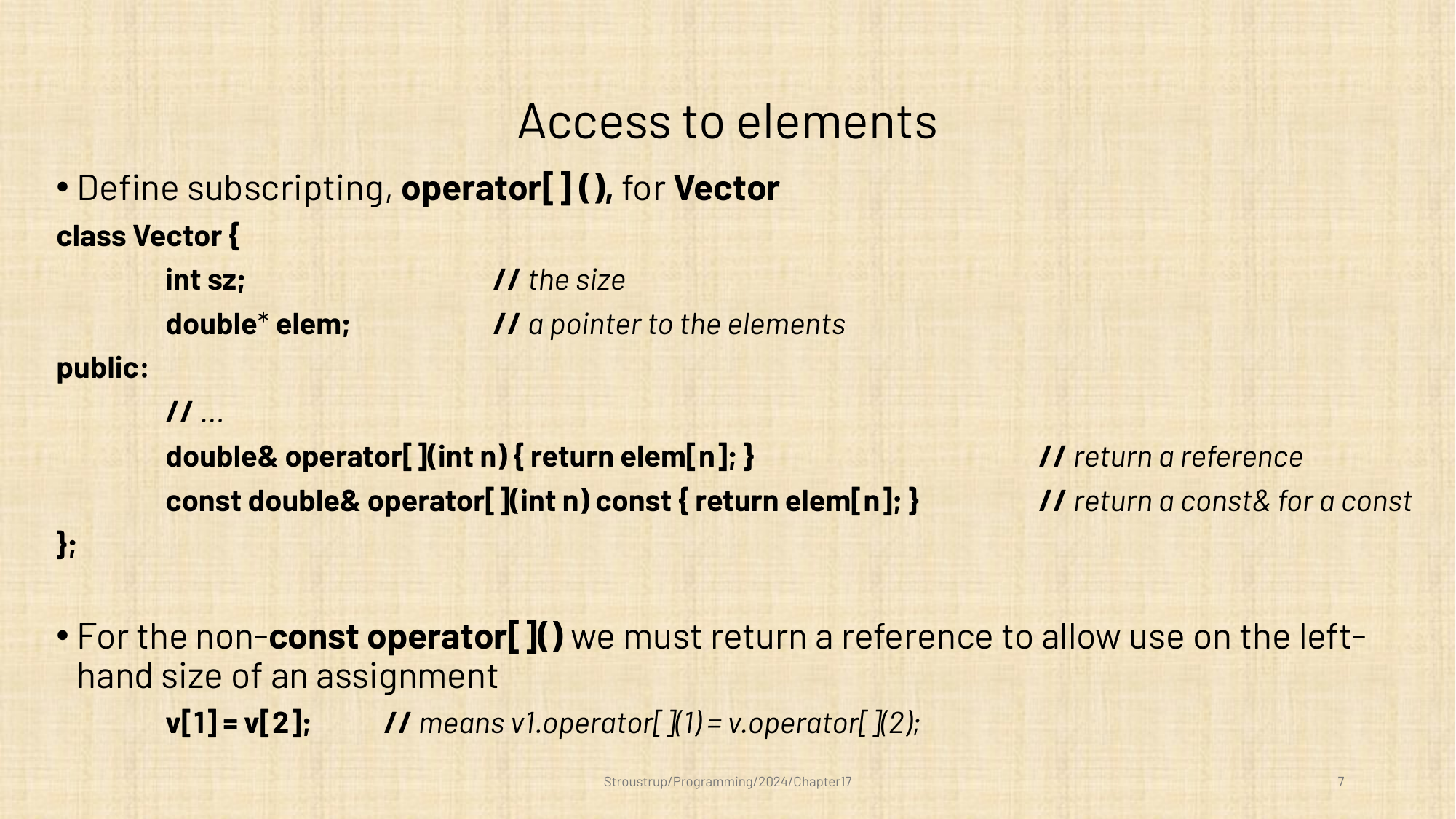

# Access to elements
Define subscripting, operator[] (), for Vector
class Vector {
	int sz; 			// the size
	double* elem; 		// a pointer to the elements
public:
	// ...
	double& operator[](int n) { return elem[n]; } 			// return a reference
	const double& operator[](int n) const { return elem[n]; } 		// return a const& for a const
};

For the non-const operator[]() we must return a reference to allow use on the left-hand size of an assignment
	v[1] = v[2];	// means v1.operator[](1) = v.operator[](2);
Stroustrup/Programming/2024/Chapter17
7